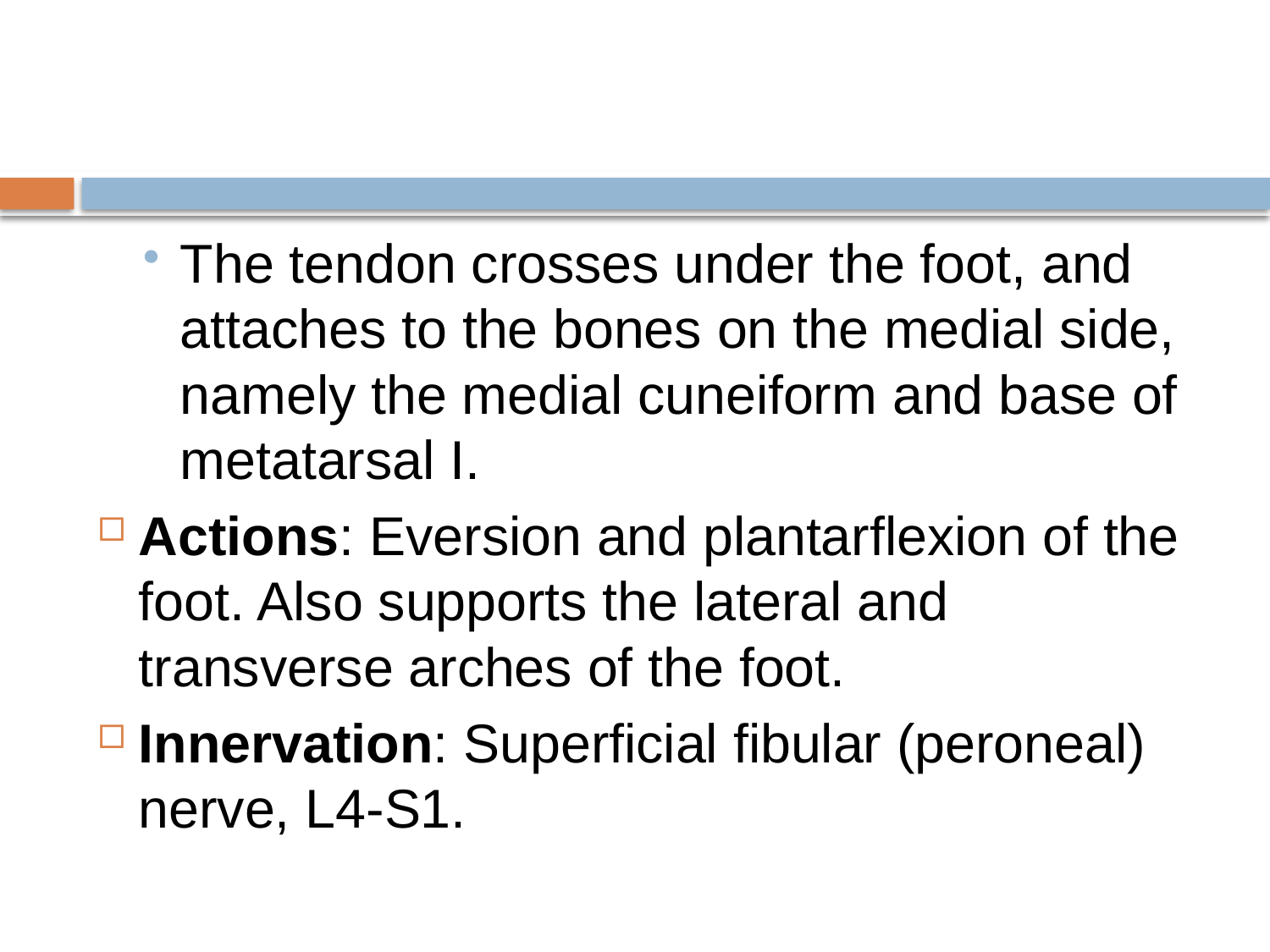

#
The tendon crosses under the foot, and attaches to the bones on the medial side, namely the medial cuneiform and base of metatarsal I.
Actions: Eversion and plantarflexion of the foot. Also supports the lateral and transverse arches of the foot.
Innervation: Superficial fibular (peroneal) nerve, L4-S1.